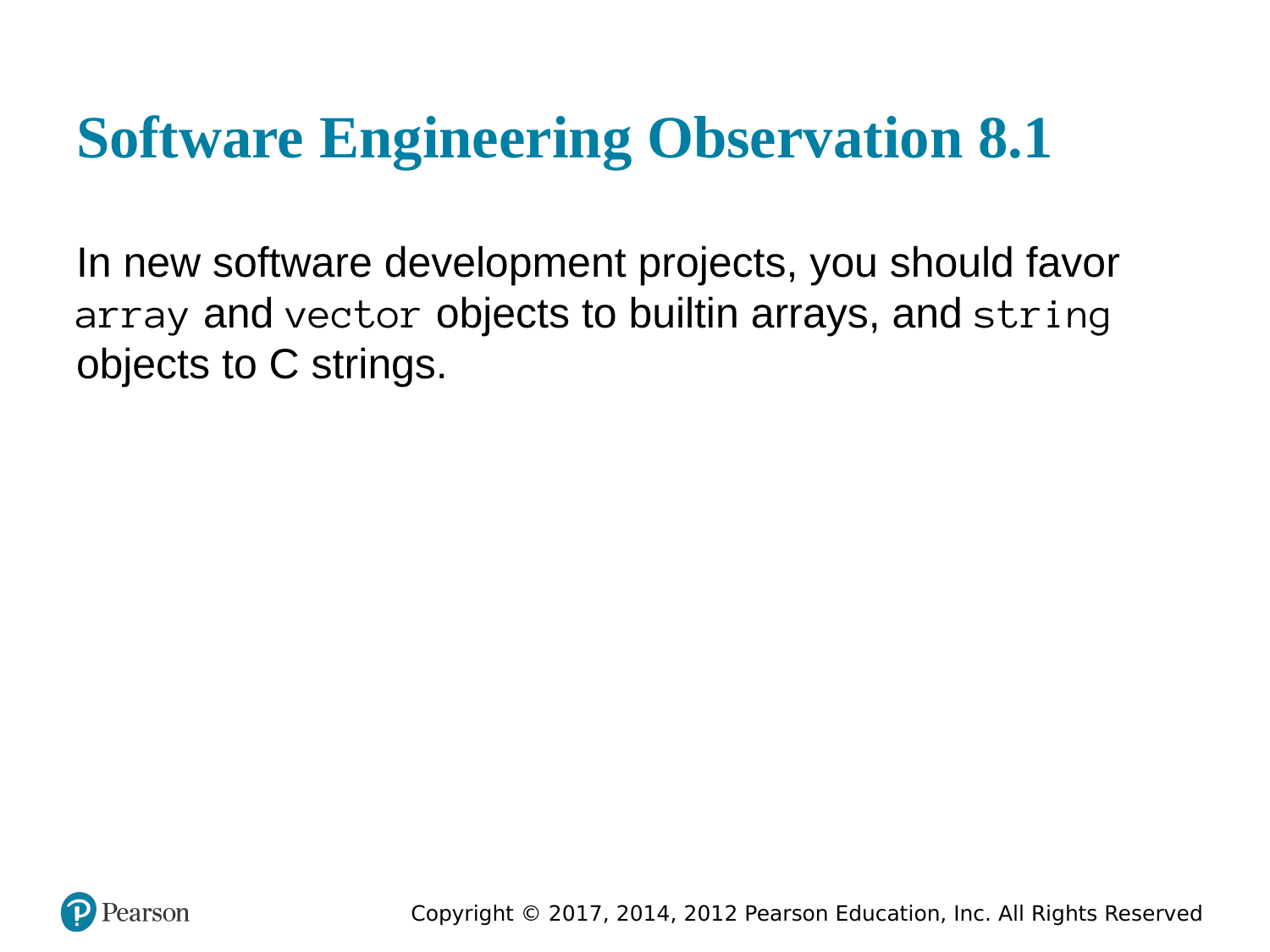

# Software Engineering Observation 8.1
In new software development projects, you should favor array and vector objects to builtin arrays, and string objects to C strings.